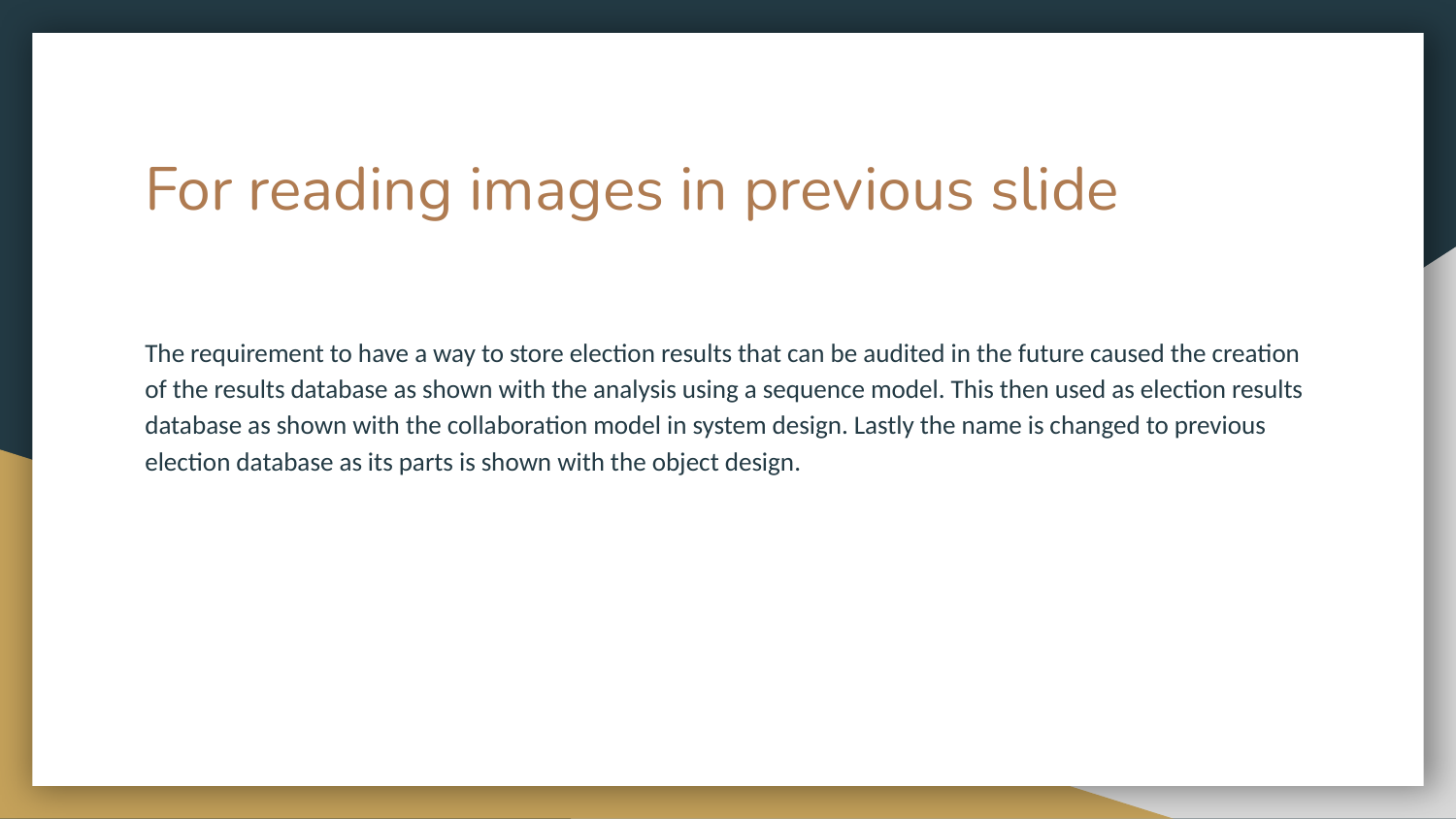

# For reading images in previous slide
The requirement to have a way to store election results that can be audited in the future caused the creation of the results database as shown with the analysis using a sequence model. This then used as election results database as shown with the collaboration model in system design. Lastly the name is changed to previous election database as its parts is shown with the object design.